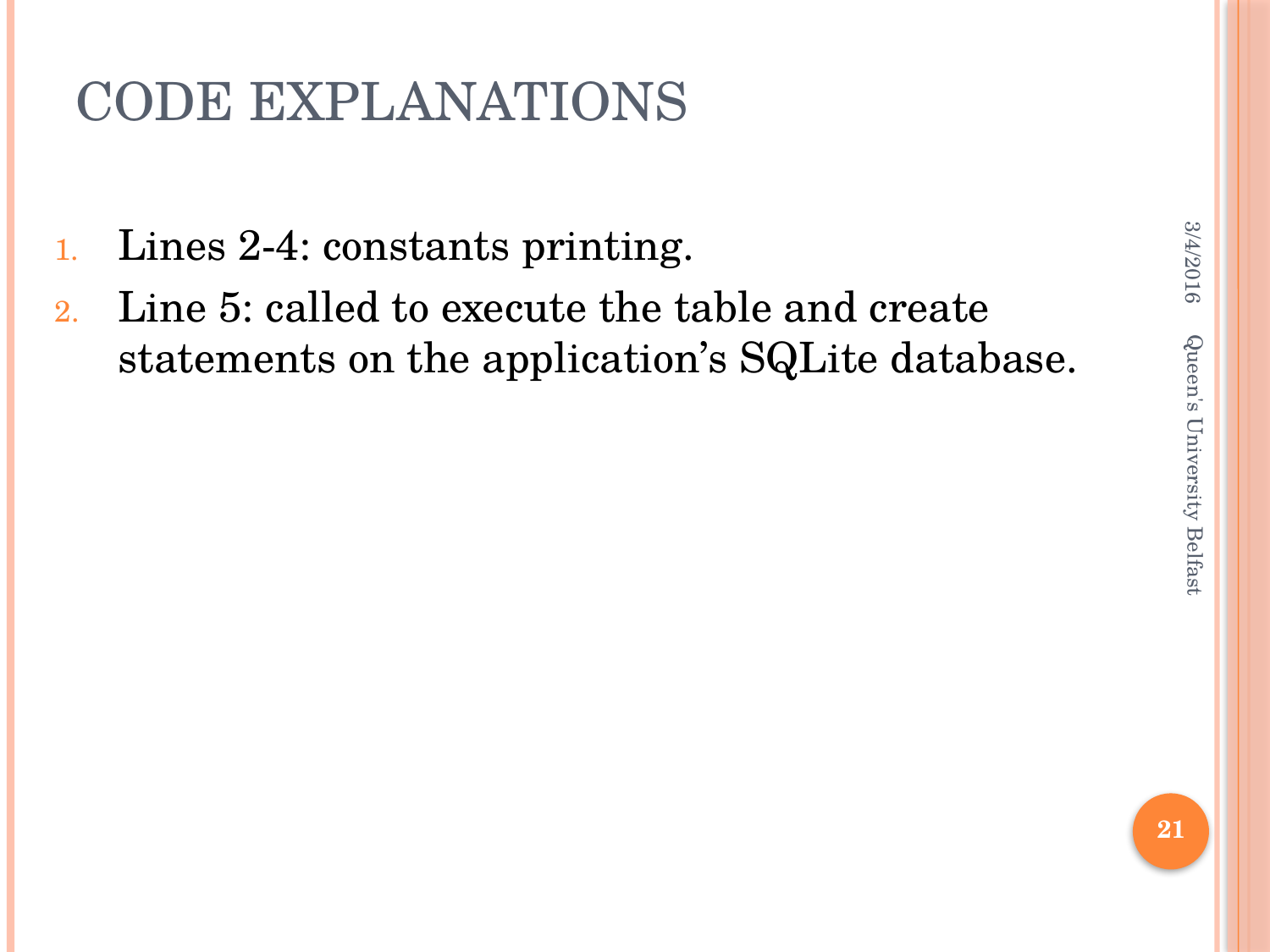

# Code explanations
3/4/2016
Lines 2-4: constants printing.
Line 5: called to execute the table and create statements on the application’s SQLite database.
Queen's University Belfast
21